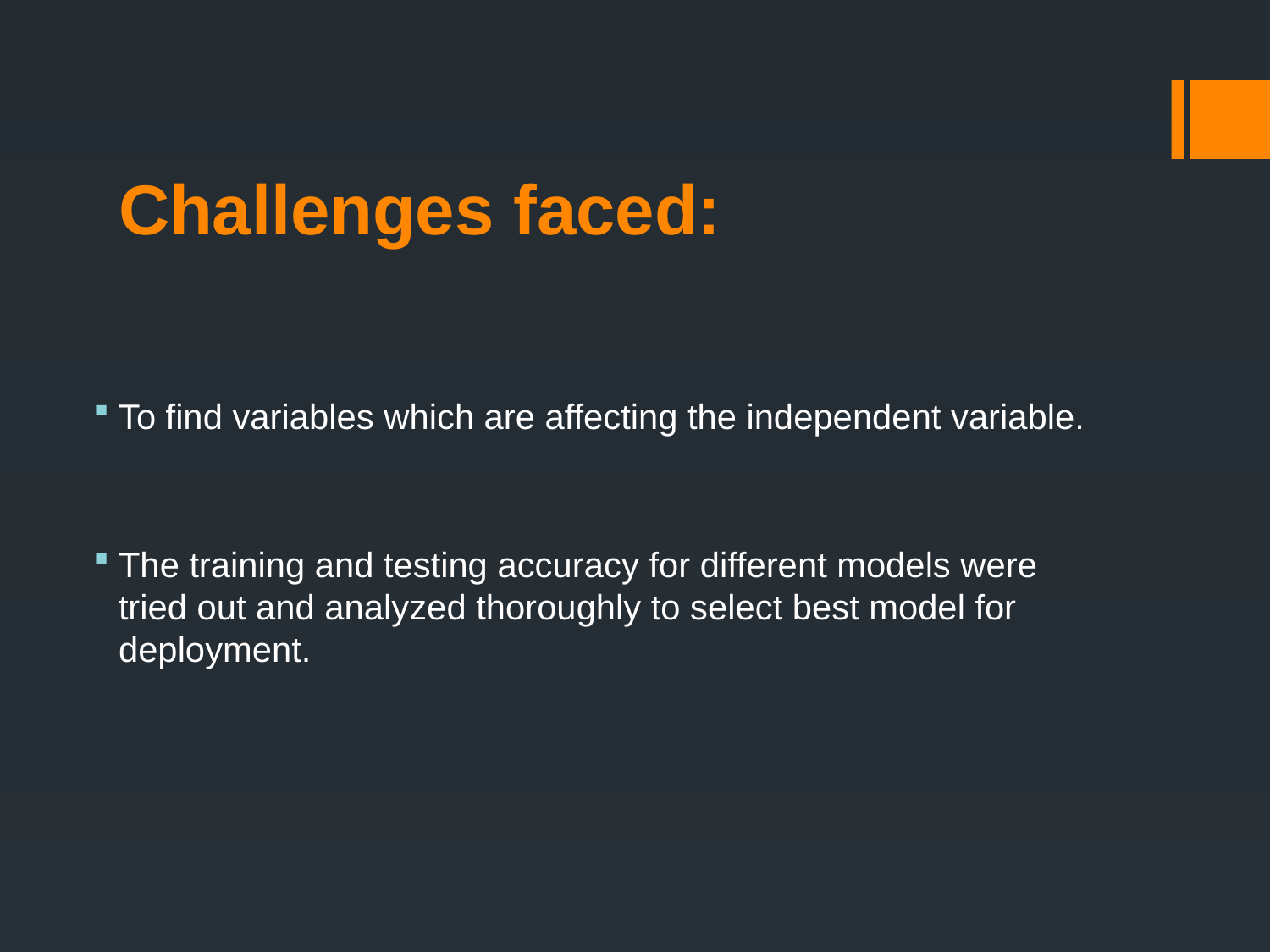

# Challenges faced:

To find variables which are affecting the independent variable.

The training and testing accuracy for different models were tried out and analyzed thoroughly to select best model for deployment.